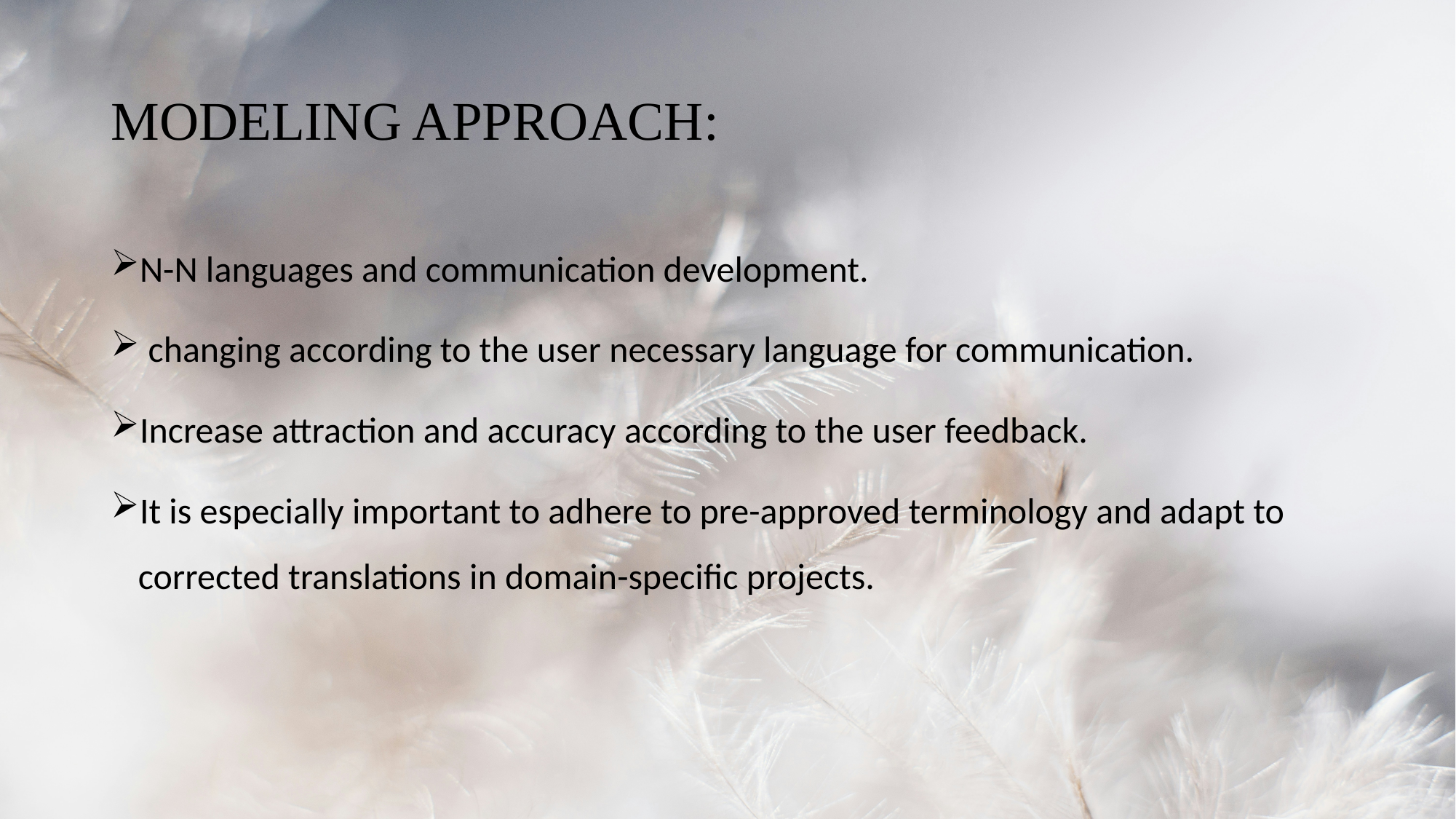

# MODELING APPROACH:
N-N languages and communication development.
 changing according to the user necessary language for communication.
Increase attraction and accuracy according to the user feedback.
It is especially important to adhere to pre-approved terminology and adapt to corrected translations in domain-specific projects.